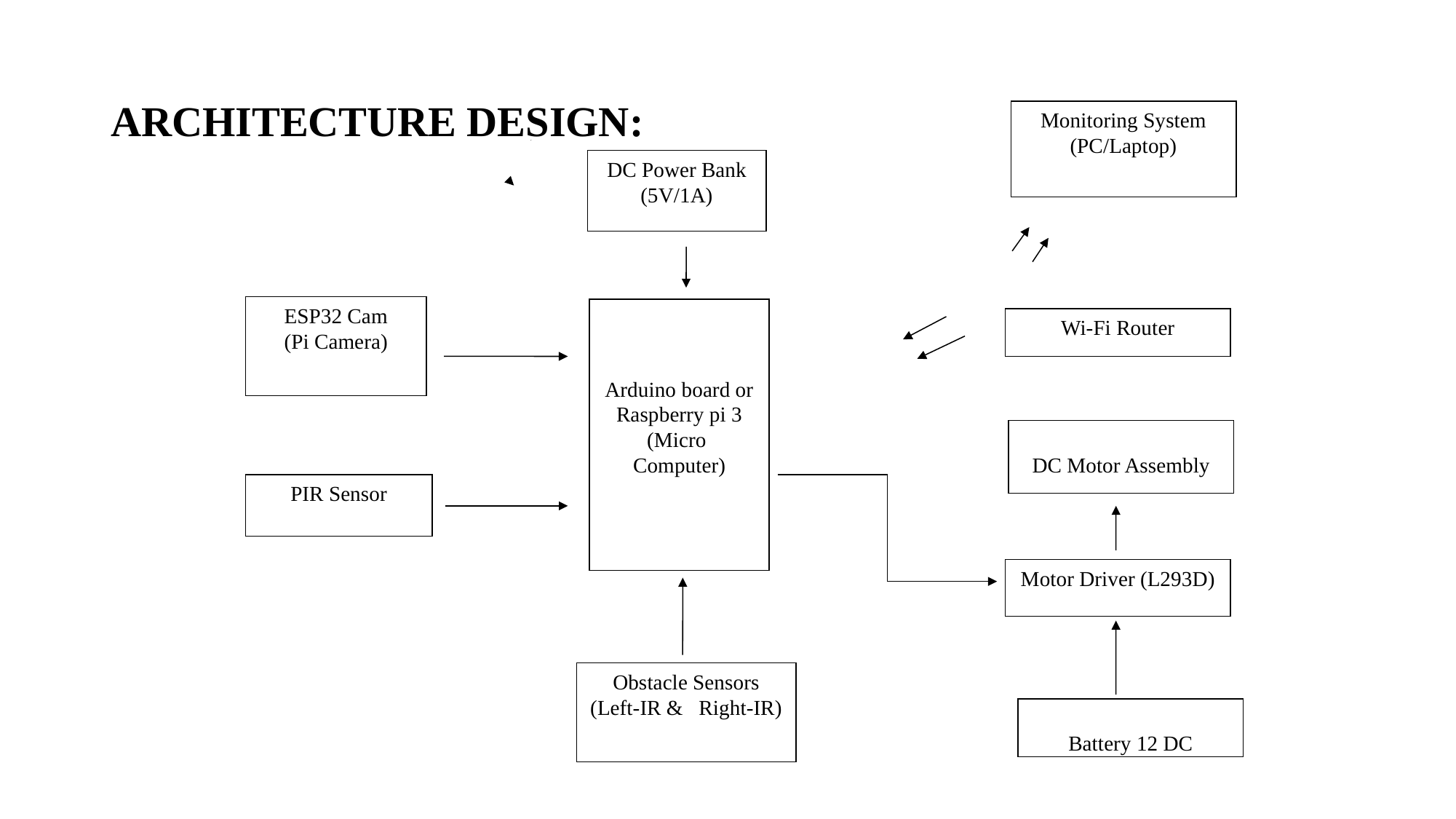

# ARCHITECTURE DESIGN:

Monitoring System
(PC/Laptop)

DC Power Bank
(5V/1A)

ESP32 Cam
(Pi Camera)

Arduino board or
Raspberry pi 3
(Micro
Computer)

Wi-Fi Router

DC Motor Assembly
PIR Sensor

Motor Driver (L293D)

Obstacle Sensors
(Left-IR &   Right-IR)

Battery 12 DC